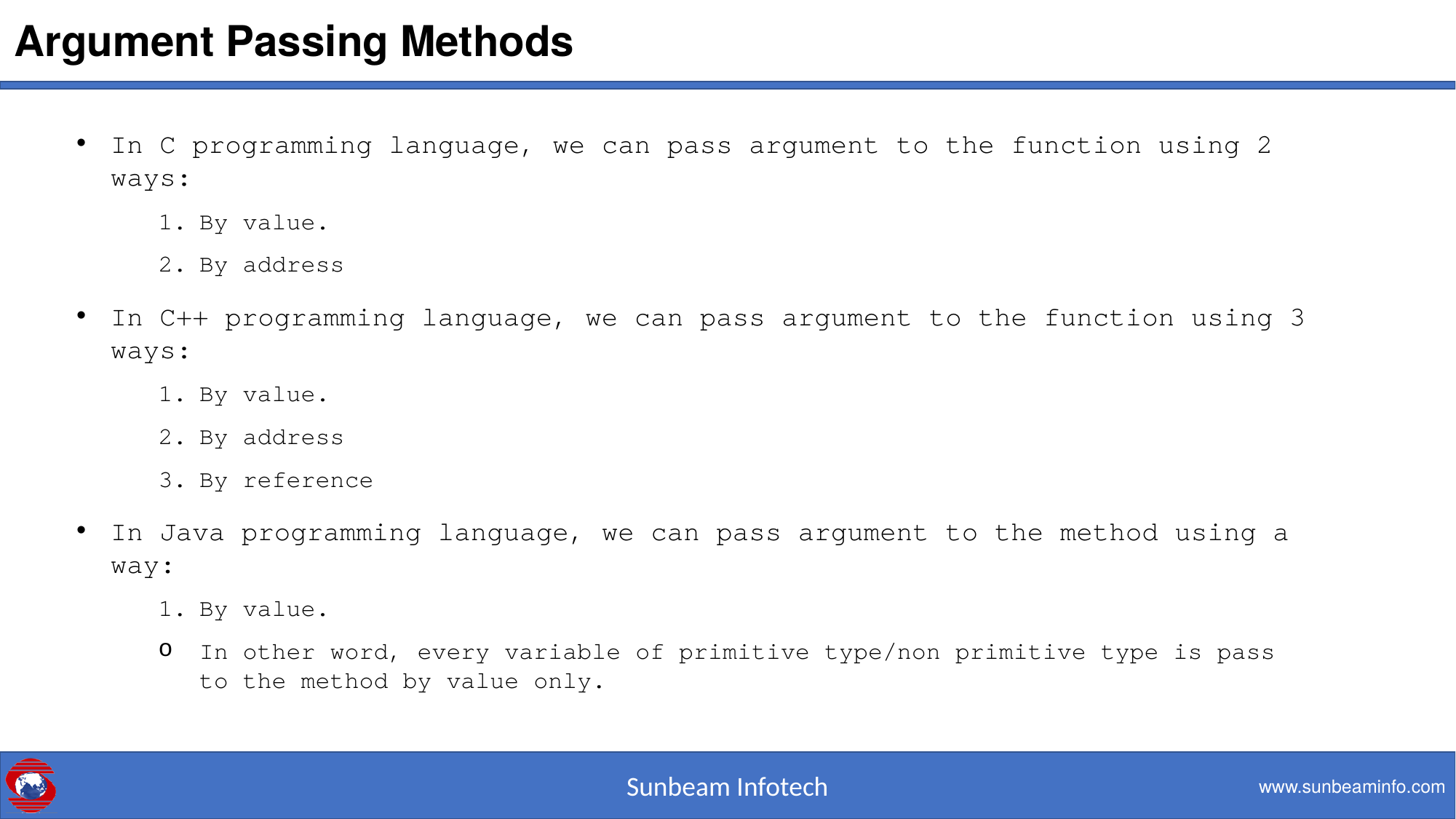

# Argument Passing Methods
In C programming language, we can pass argument to the function using 2 ways:
By value.
By address
In C++ programming language, we can pass argument to the function using 3 ways:
By value.
By address
By reference
In Java programming language, we can pass argument to the method using a way:
By value.
In other word, every variable of primitive type/non primitive type is pass to the method by value only.